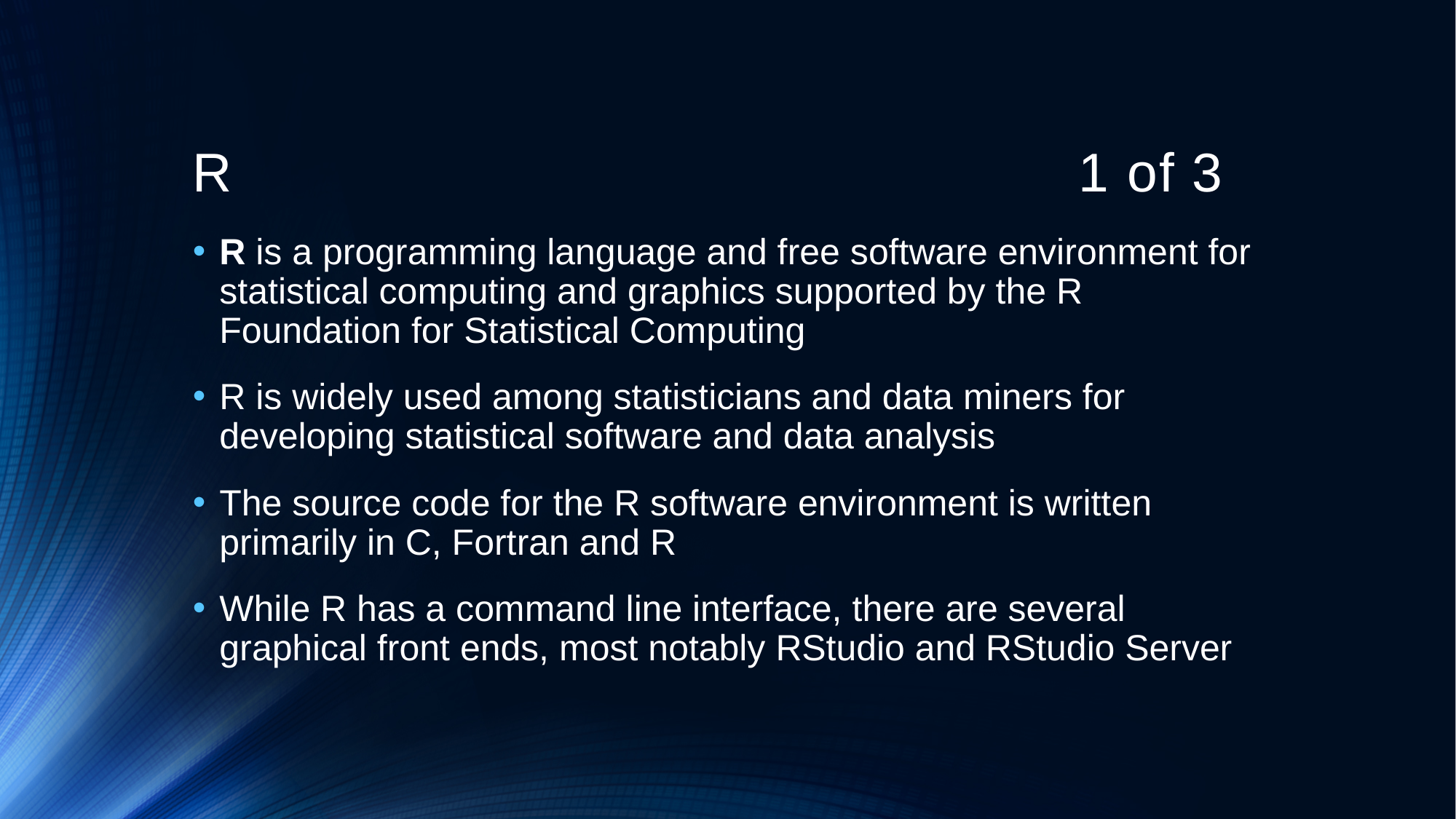

# R                                                   1 of 3
R is a programming language and free software environment for statistical computing and graphics supported by the R Foundation for Statistical Computing
R is widely used among statisticians and data miners for developing statistical software and data analysis
The source code for the R software environment is written primarily in C, Fortran and R
While R has a command line interface, there are several graphical front ends, most notably RStudio and RStudio Server